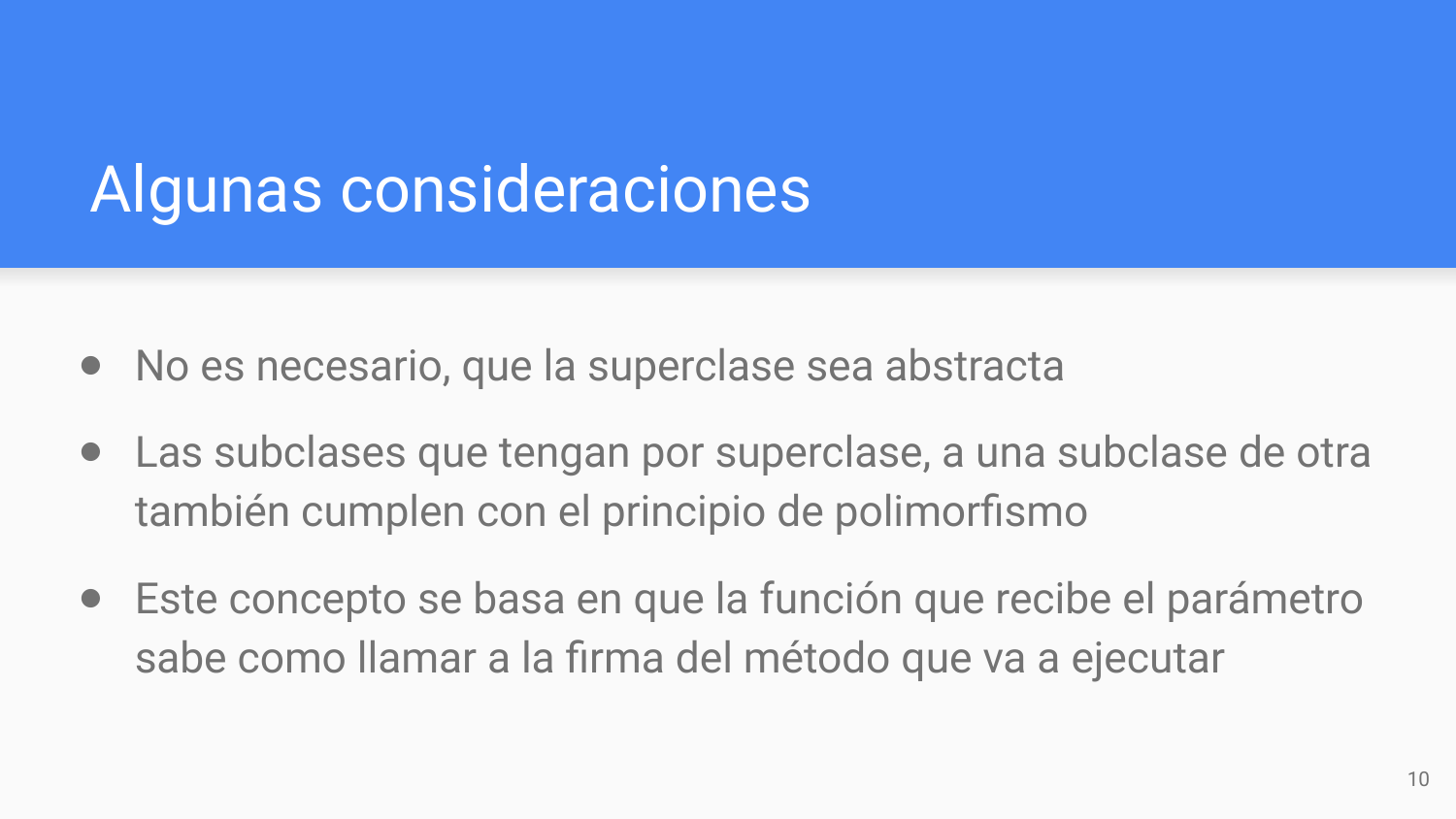

# Algunas consideraciones
No es necesario, que la superclase sea abstracta
Las subclases que tengan por superclase, a una subclase de otra también cumplen con el principio de polimorfismo
Este concepto se basa en que la función que recibe el parámetro sabe como llamar a la firma del método que va a ejecutar
10